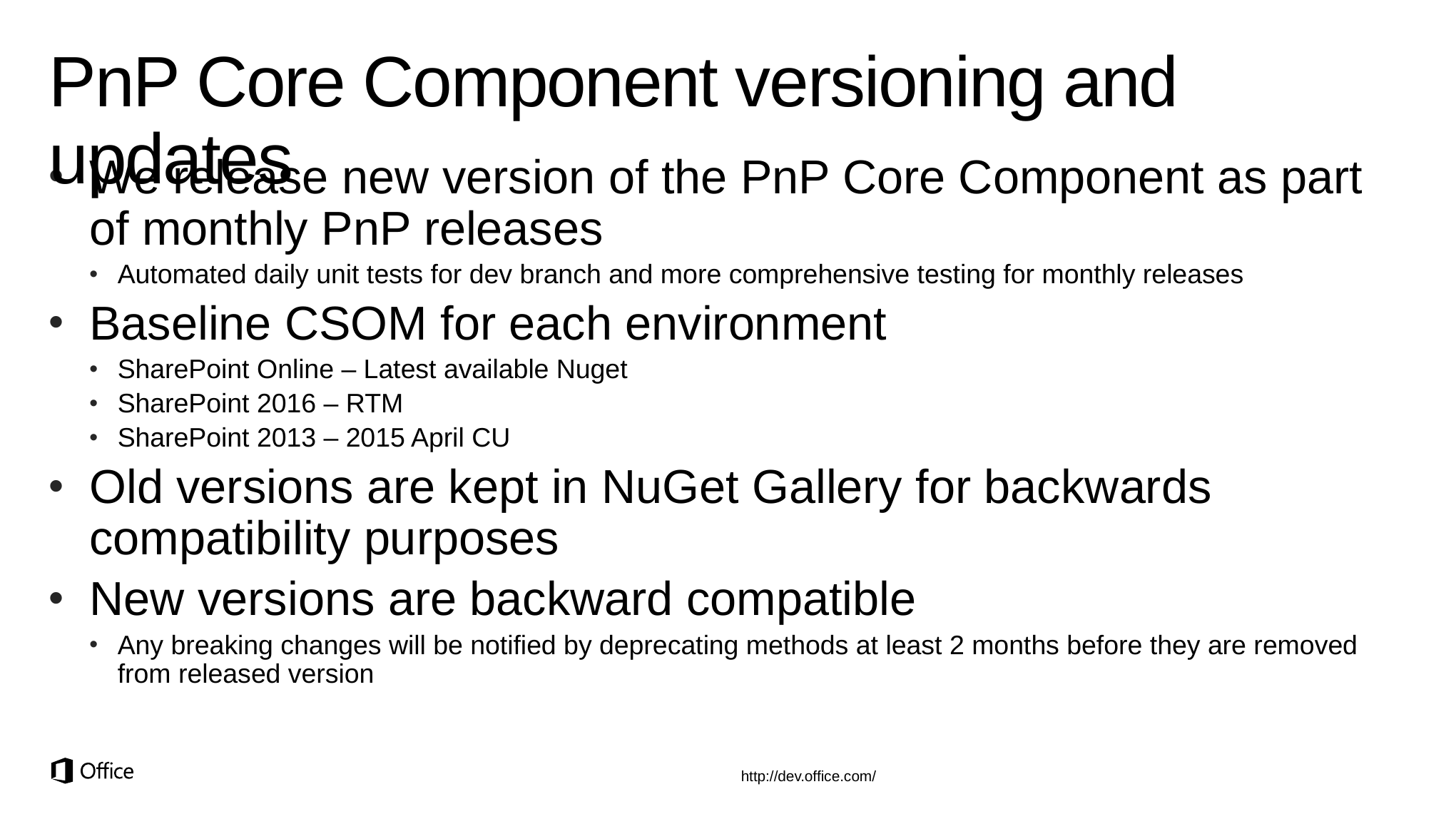

# PnP Core Component versioning and updates
We release new version of the PnP Core Component as part of monthly PnP releases
Automated daily unit tests for dev branch and more comprehensive testing for monthly releases
Baseline CSOM for each environment
SharePoint Online – Latest available Nuget
SharePoint 2016 – RTM
SharePoint 2013 – 2015 April CU
Old versions are kept in NuGet Gallery for backwards compatibility purposes
New versions are backward compatible
Any breaking changes will be notified by deprecating methods at least 2 months before they are removed from released version